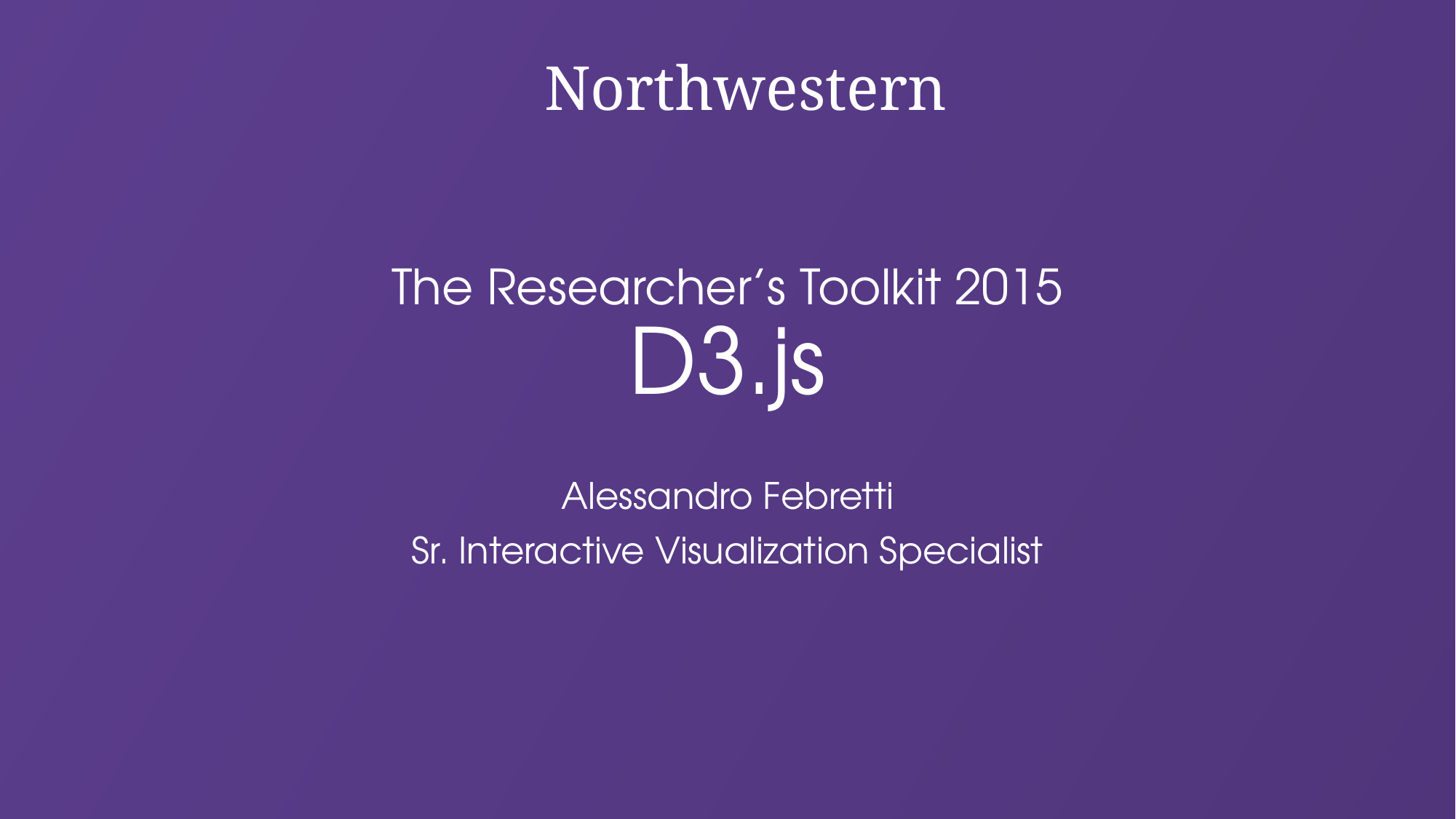

Northwestern
# The Researcher’s Toolkit 2015 D3.js

Alessandro Febretti
Sr. Interactive Visualization Specialist